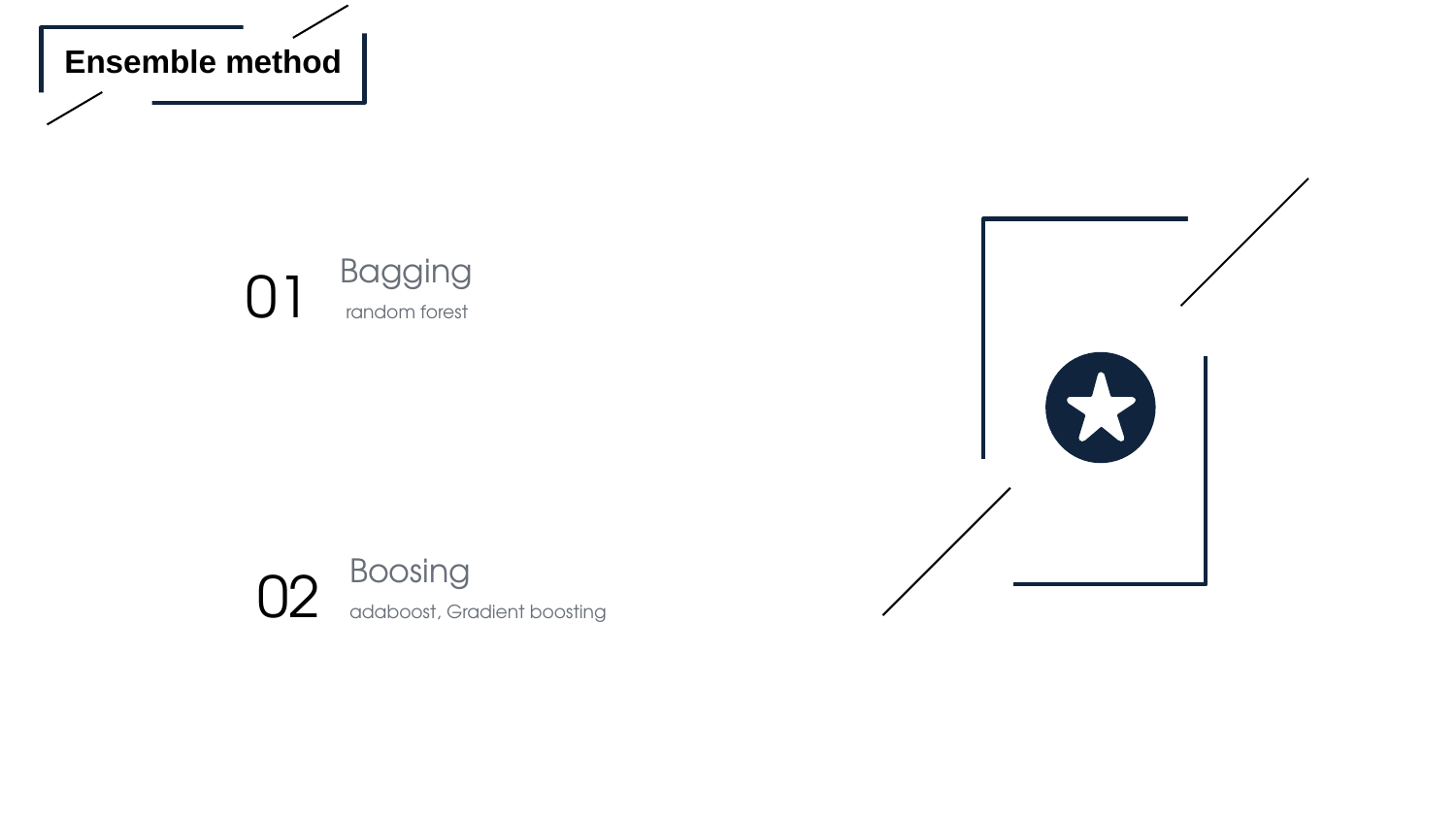

Ensemble method

Bagging
 random forest

01
Boosing
adaboost, Gradient boosting
02